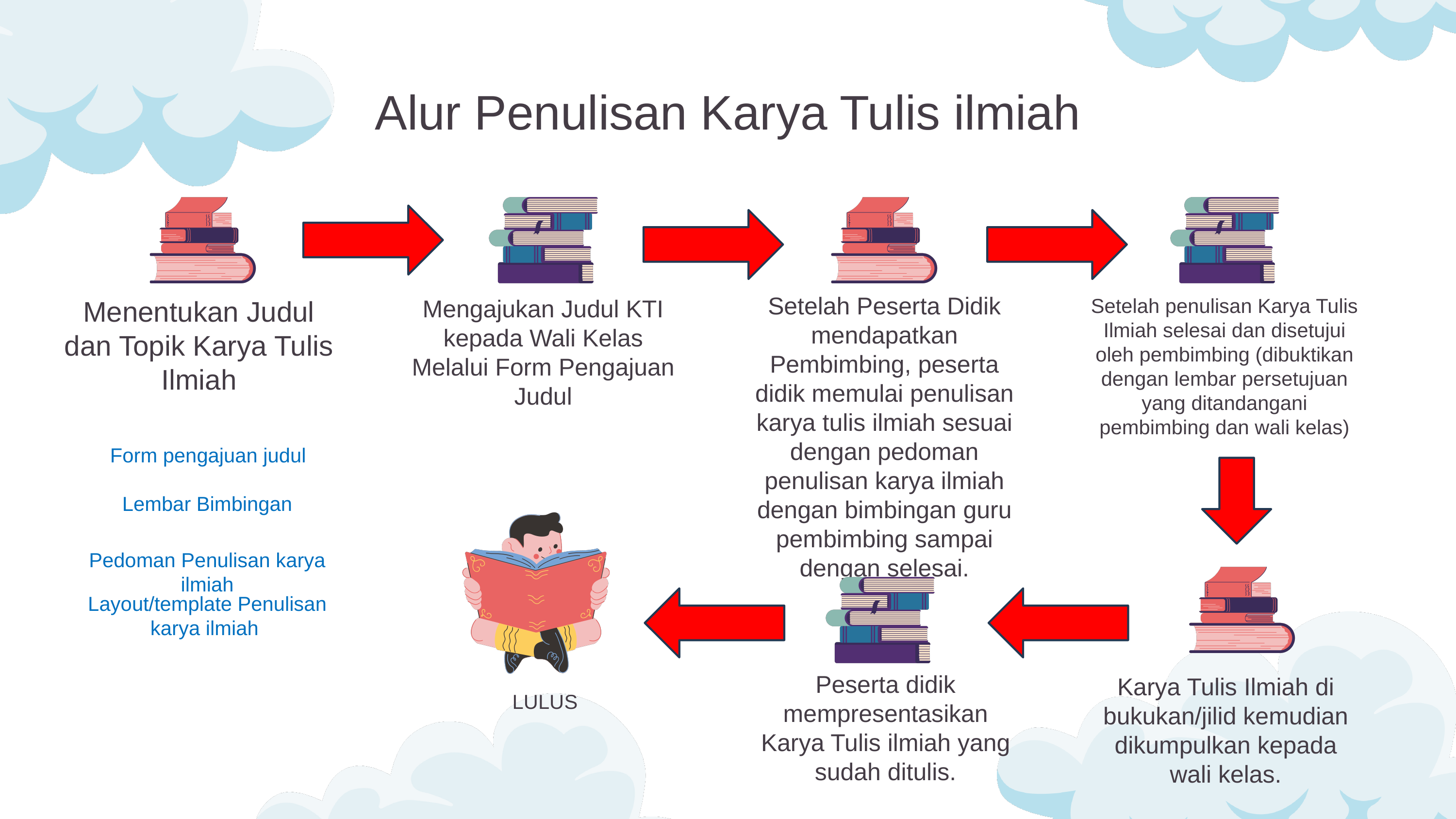

Alur Penulisan Karya Tulis ilmiah

Setelah Peserta Didik mendapatkan Pembimbing, peserta didik memulai penulisan karya tulis ilmiah sesuai dengan pedoman penulisan karya ilmiah dengan bimbingan guru pembimbing sampai dengan selesai.
Setelah penulisan Karya Tulis Ilmiah selesai dan disetujui oleh pembimbing (dibuktikan dengan lembar persetujuan yang ditandangani pembimbing dan wali kelas)
Menentukan Judul dan Topik Karya Tulis Ilmiah
Mengajukan Judul KTI kepada Wali Kelas
Melalui Form Pengajuan Judul
Form pengajuan judul

Lembar Bimbingan

Pedoman Penulisan karya ilmiah

Layout/template Penulisan karya ilmiah

Peserta didik mempresentasikan Karya Tulis ilmiah yang sudah ditulis.
Karya Tulis Ilmiah di bukukan/jilid kemudian dikumpulkan kepada wali kelas.
LULUS